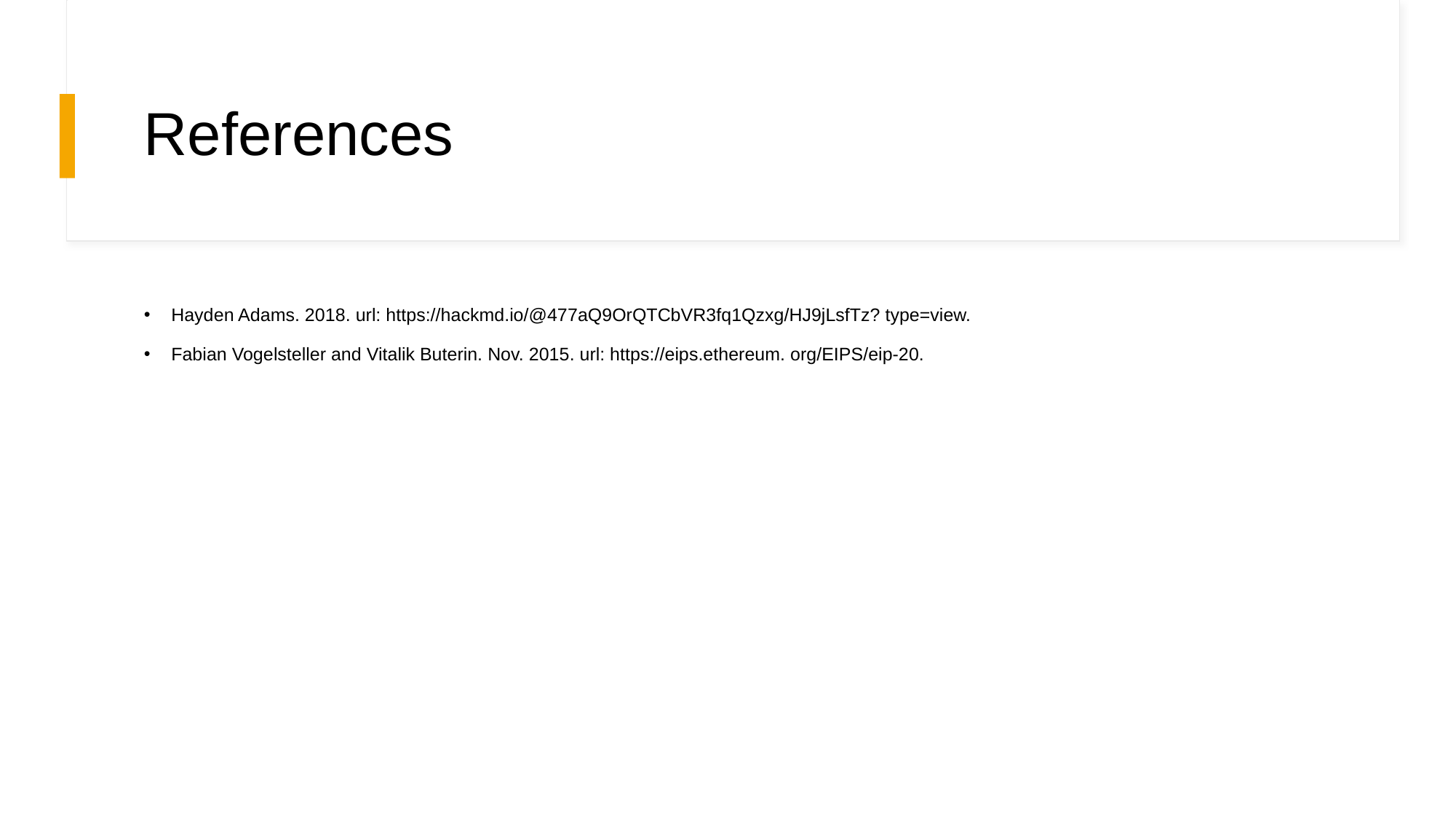

# References
Hayden Adams. 2018. url: https://hackmd.io/@477aQ9OrQTCbVR3fq1Qzxg/HJ9jLsfTz? type=view.
Fabian Vogelsteller and Vitalik Buterin. Nov. 2015. url: https://eips.ethereum. org/EIPS/eip-20.